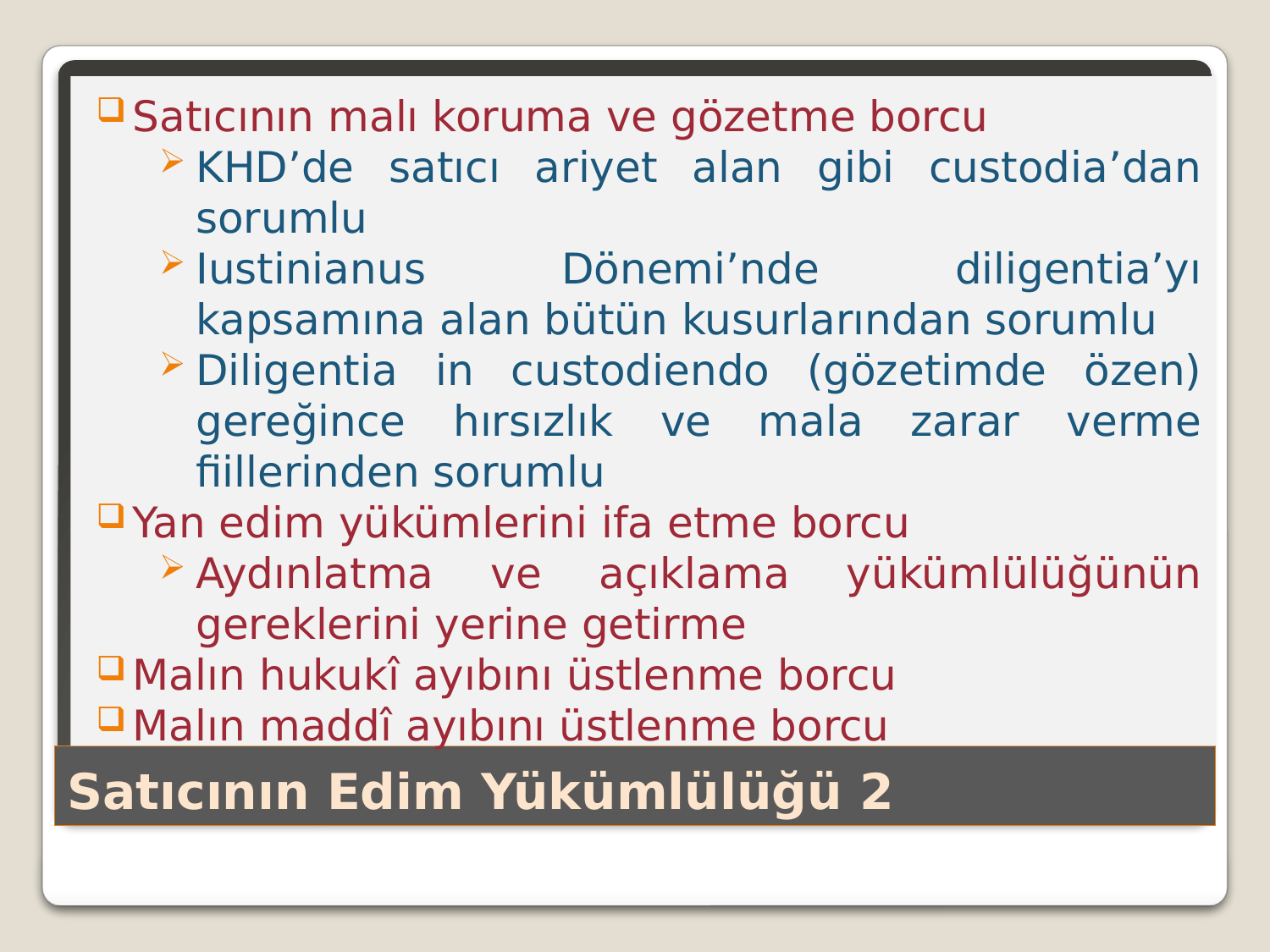

Satıcının malı koruma ve gözetme borcu
KHD’de satıcı ariyet alan gibi custodia’dan sorumlu
Iustinianus Dönemi’nde diligentia’yı kapsamına alan bütün kusurlarından sorumlu
Diligentia in custodiendo (gözetimde özen) gereğince hırsızlık ve mala zarar verme fiillerinden sorumlu
Yan edim yükümlerini ifa etme borcu
Aydınlatma ve açıklama yükümlülüğünün gereklerini yerine getirme
Malın hukukî ayıbını üstlenme borcu
Malın maddî ayıbını üstlenme borcu
# Satıcının Edim Yükümlülüğü 2